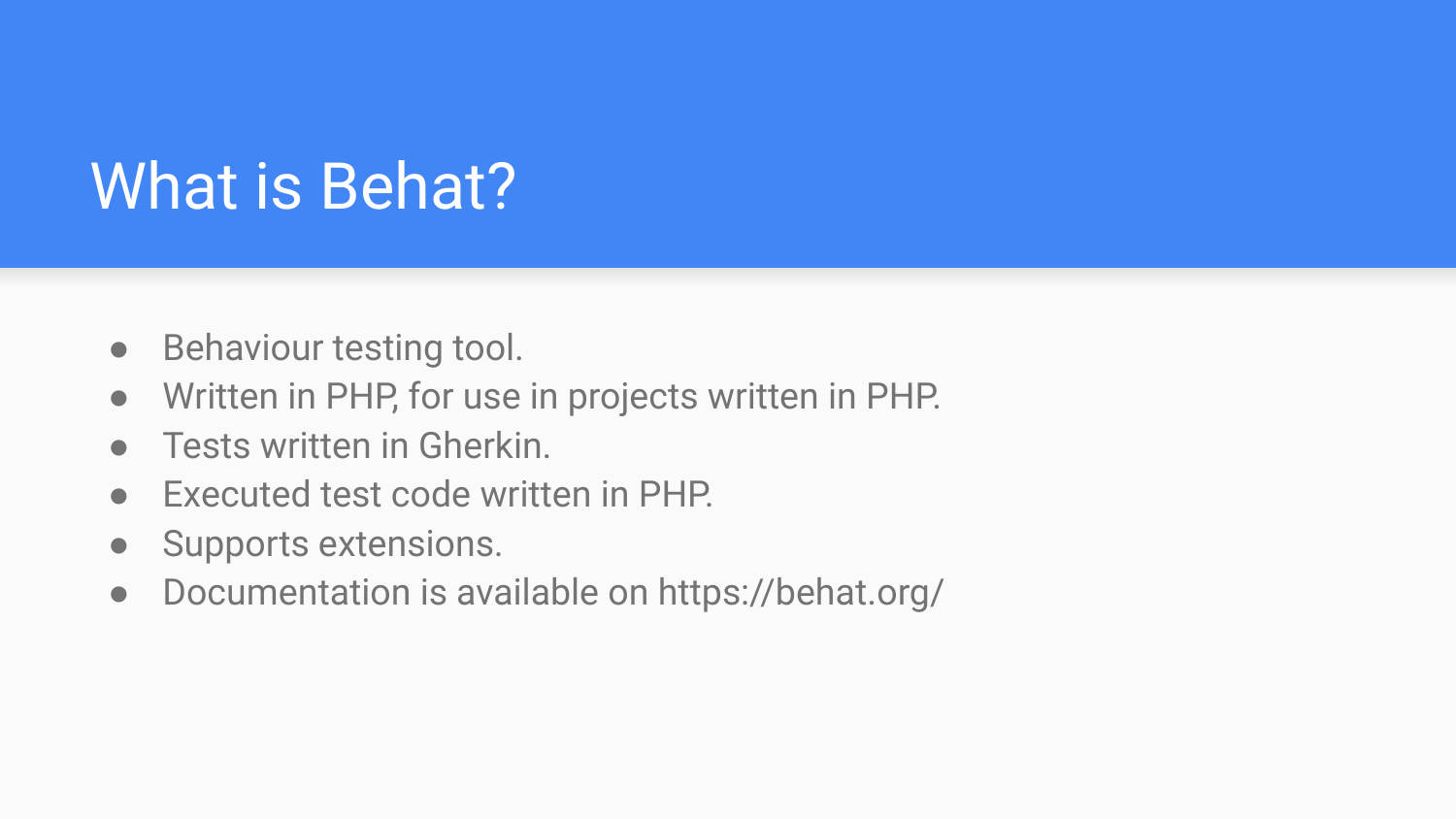

# What is Behat?
Behaviour testing tool.
Written in PHP, for use in projects written in PHP.
Tests written in Gherkin.
Executed test code written in PHP.
Supports extensions.
Documentation is available on https://behat.org/